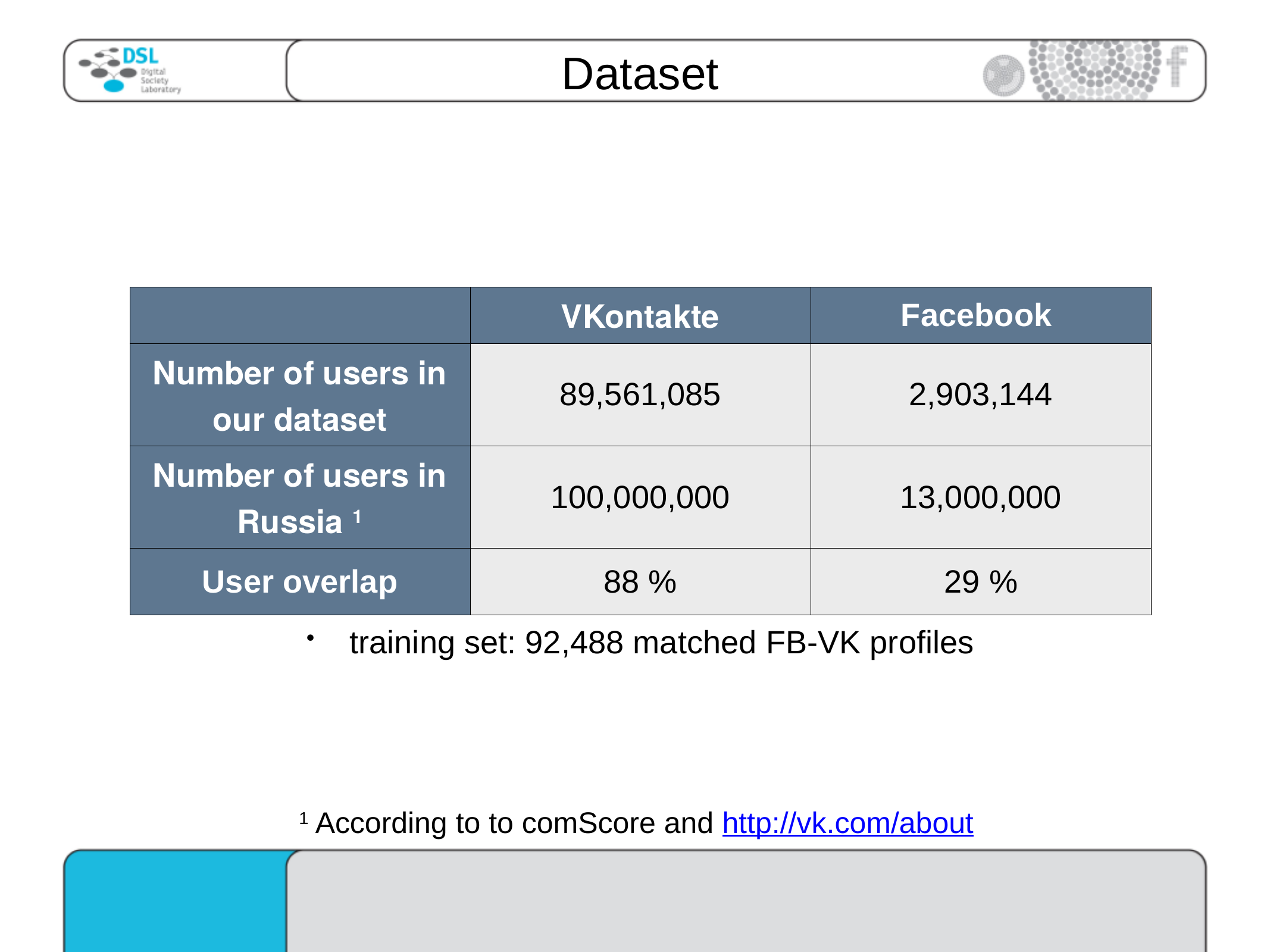

# Dataset
|  | VKontakte | Facebook |
| --- | --- | --- |
| Number of users in our dataset | 89,561,085 | 2,903,144 |
| Number of users in Russia 1 | 100,000,000 | 13,000,000 |
| User overlap | 88 % | 29 % |
training set: 92,488 matched FB-VK profiles
1 According to to comScore and http://vk.com/about